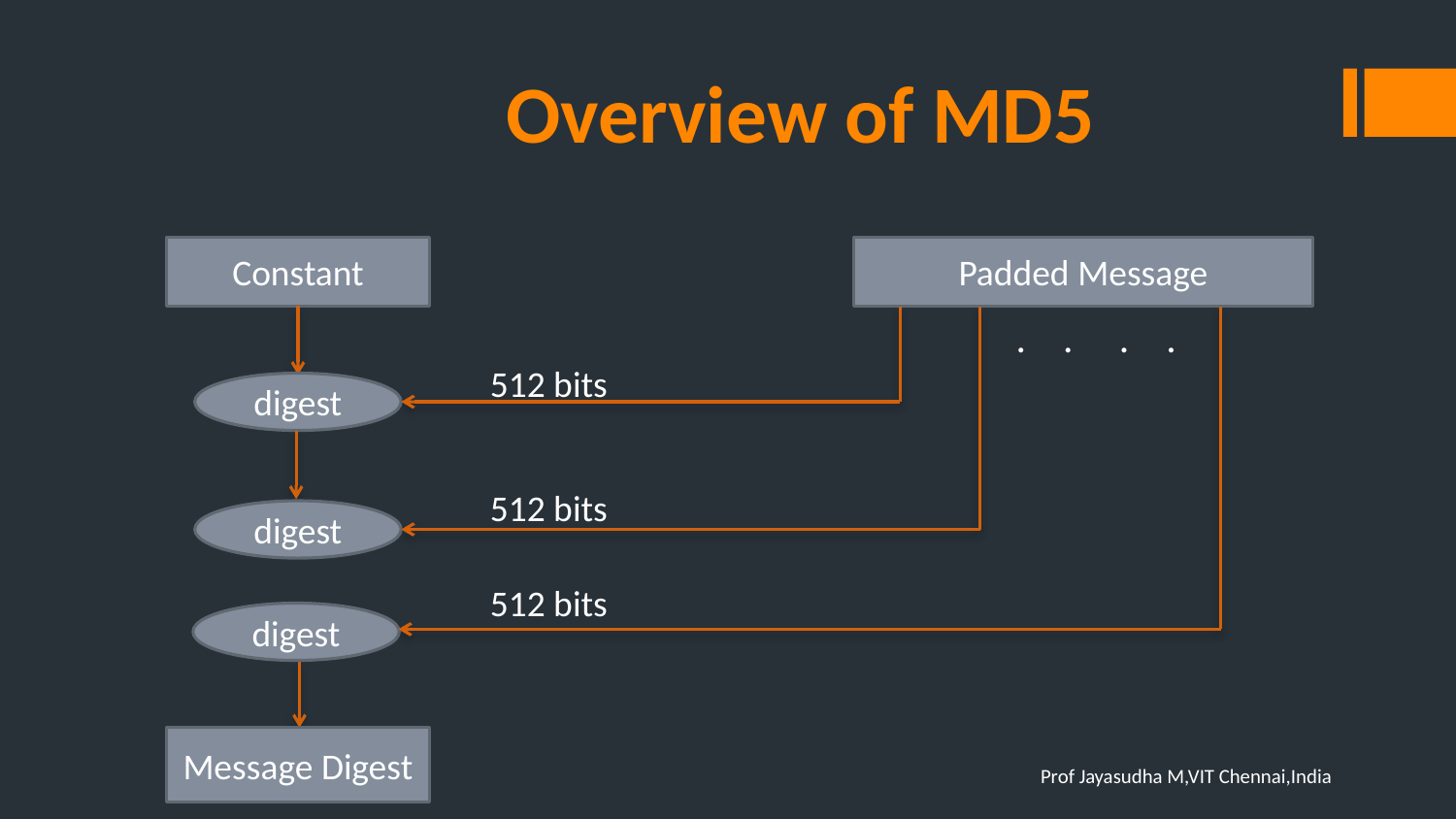

# Overview of MD5

                                                                                                .    .     .    .

Constant
Padded Message
512 bits
digest
512 bits
digest
512 bits
digest
Message Digest
Prof Jayasudha M,VIT Chennai,India